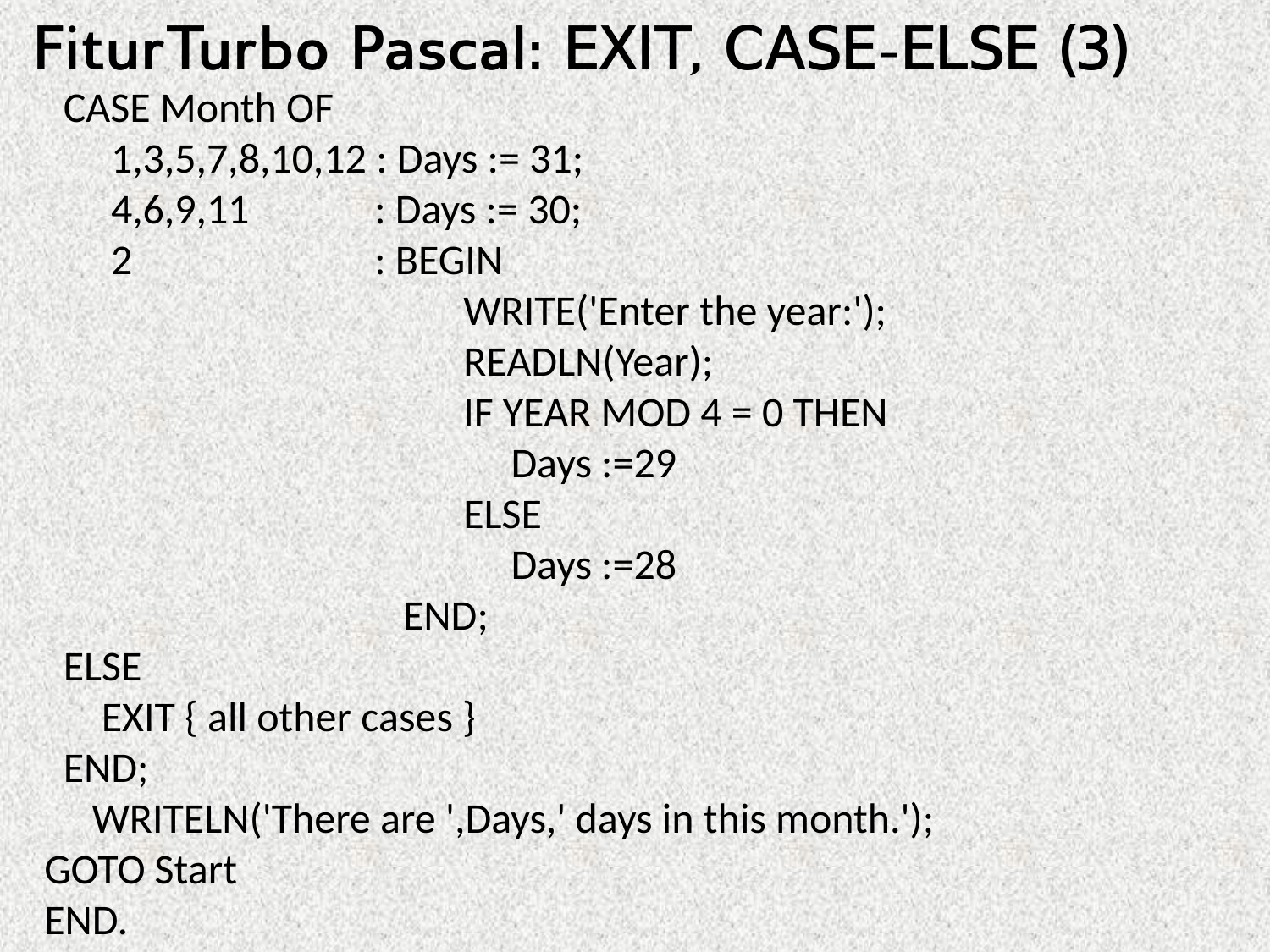

FiturTurbo Pascal: EXIT, CASE-ELSE (3)

  CASE Month OF
       1,3,5,7,8,10,12 : Days := 31;
       4,6,9,11	        : Days := 30;
       2 		        : BEGIN
			    WRITE('Enter the year:');
			    READLN(Year);
			    IF YEAR MOD 4 = 0 THEN
			         Days :=29
			    ELSE
			         Days :=28
		           END;
  ELSE
      EXIT { all other cases }
  END;
     WRITELN('There are ',Days,' days in this month.');
GOTO Start
END.